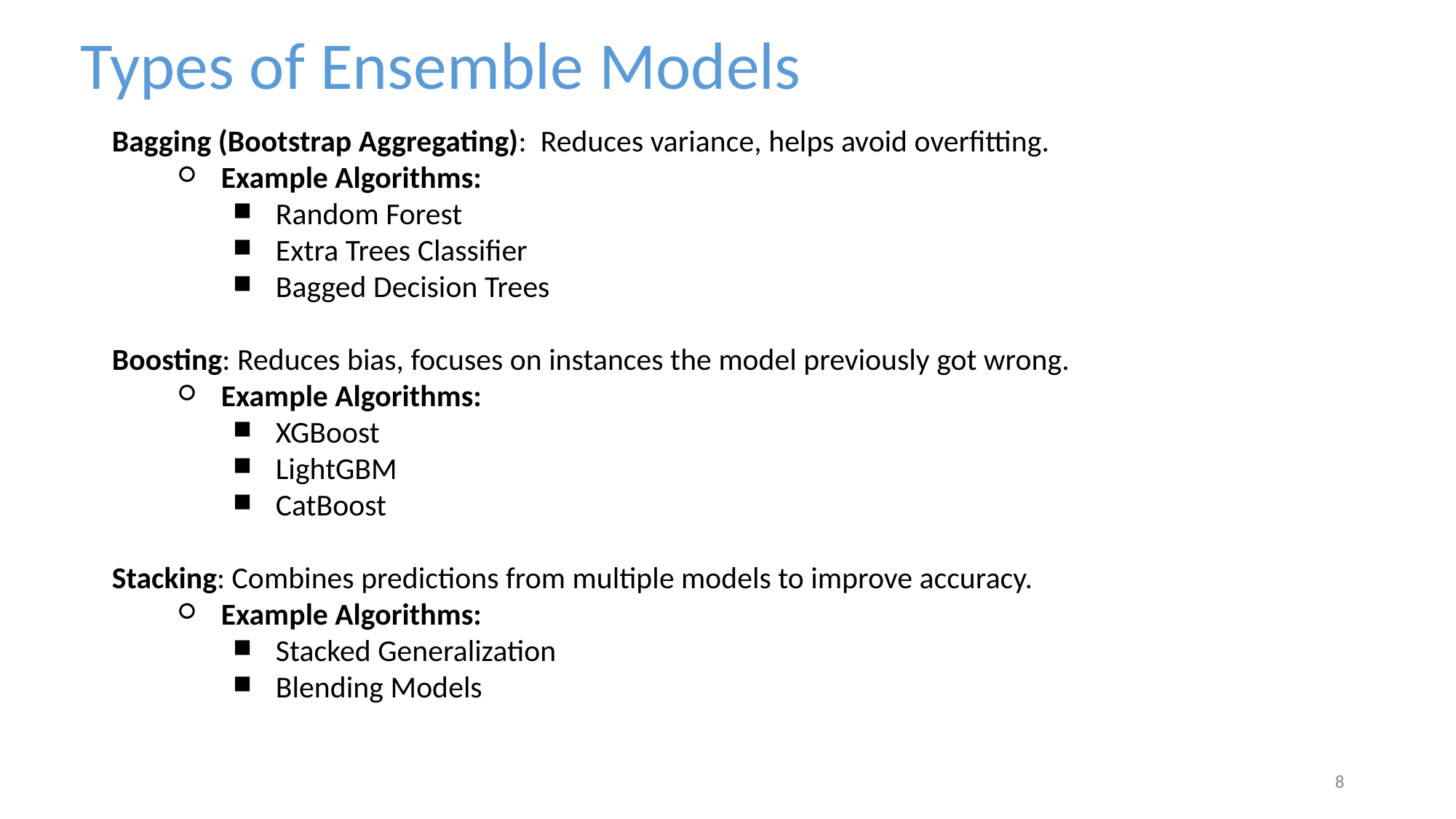

Types of Ensemble Models
Bagging (Bootstrap Aggregating):  Reduces variance, helps avoid overfitting.
Example Algorithms:
Random Forest
Extra Trees Classifier
Bagged Decision Trees

Boosting: Reduces bias, focuses on instances the model previously got wrong.
Example Algorithms:
XGBoost
LightGBM
CatBoost

Stacking: Combines predictions from multiple models to improve accuracy.
Example Algorithms:
Stacked Generalization
Blending Models

8